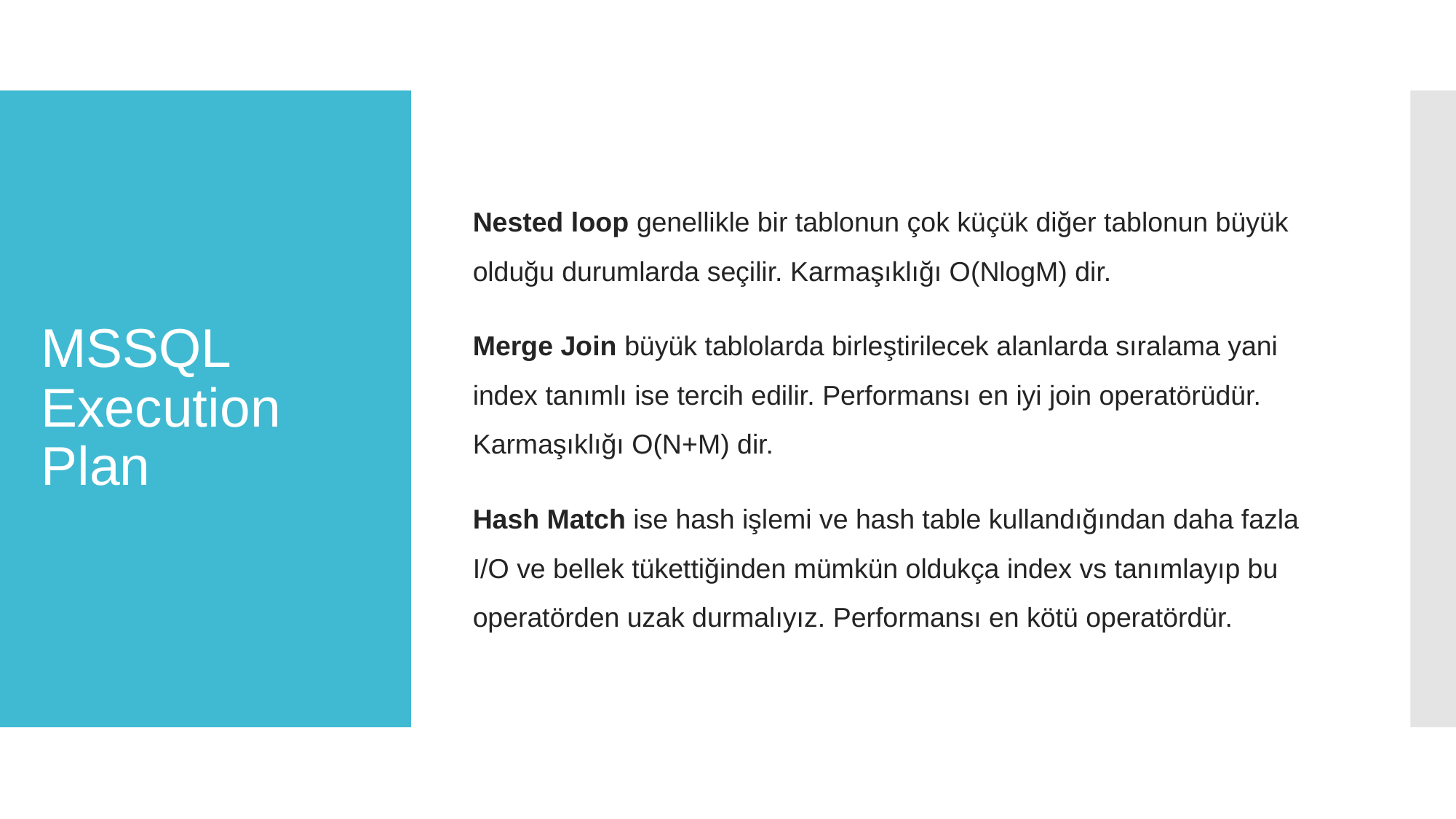

Nested loop genellikle bir tablonun çok küçük diğer tablonun büyük olduğu durumlarda seçilir. Karmaşıklığı O(NlogM) dir.
Merge Join büyük tablolarda birleştirilecek alanlarda sıralama yani index tanımlı ise tercih edilir. Performansı en iyi join operatörüdür. Karmaşıklığı O(N+M) dir.
Hash Match ise hash işlemi ve hash table kullandığından daha fazla I/O ve bellek tükettiğinden mümkün oldukça index vs tanımlayıp bu operatörden uzak durmalıyız. Performansı en kötü operatördür.

# MSSQL
Execution Plan